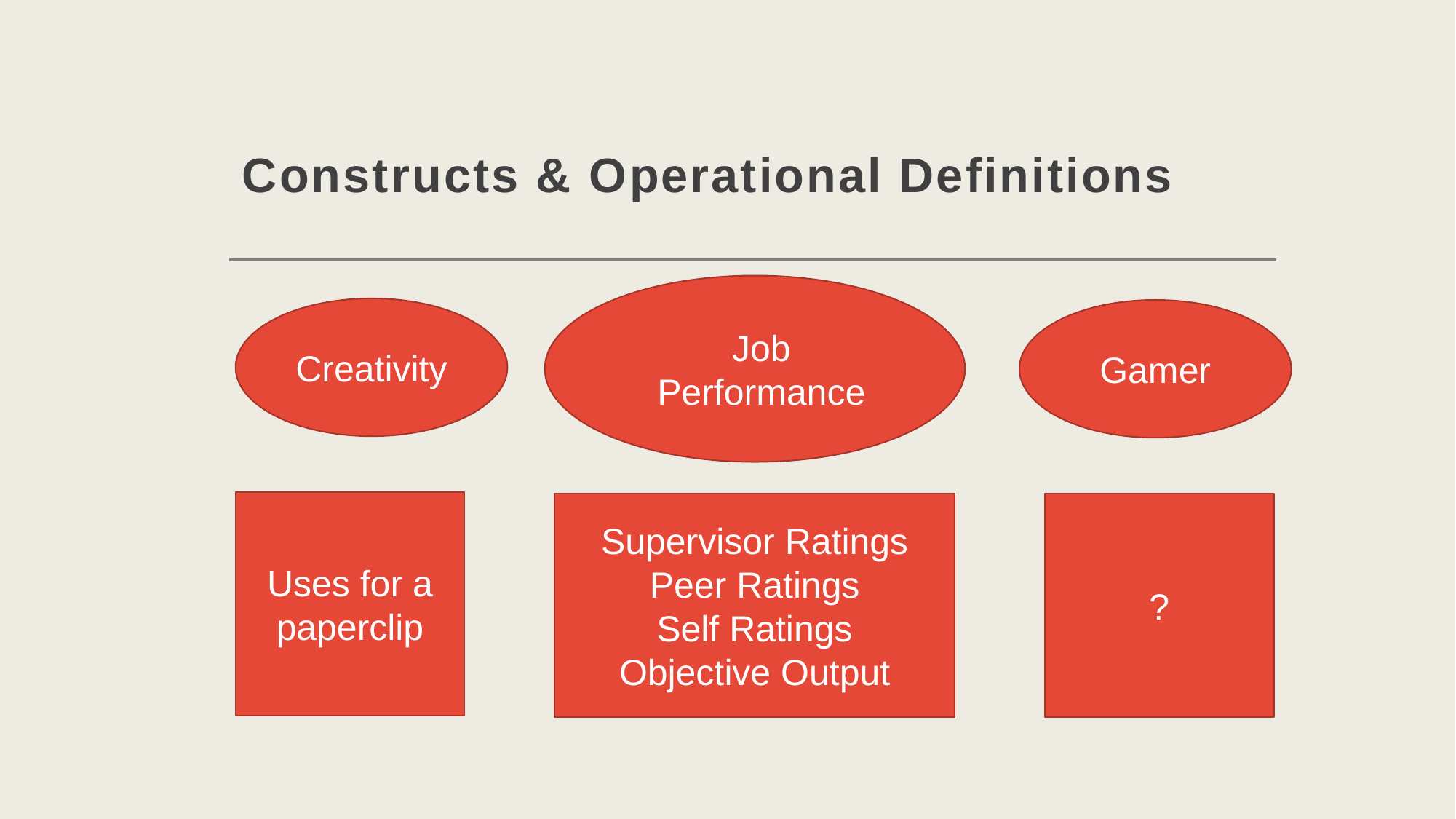

# Constructs & Operational Definitions
Job Performance
Creativity
Gamer
Uses for a paperclip
Supervisor Ratings
Peer Ratings
Self Ratings
Objective Output
?